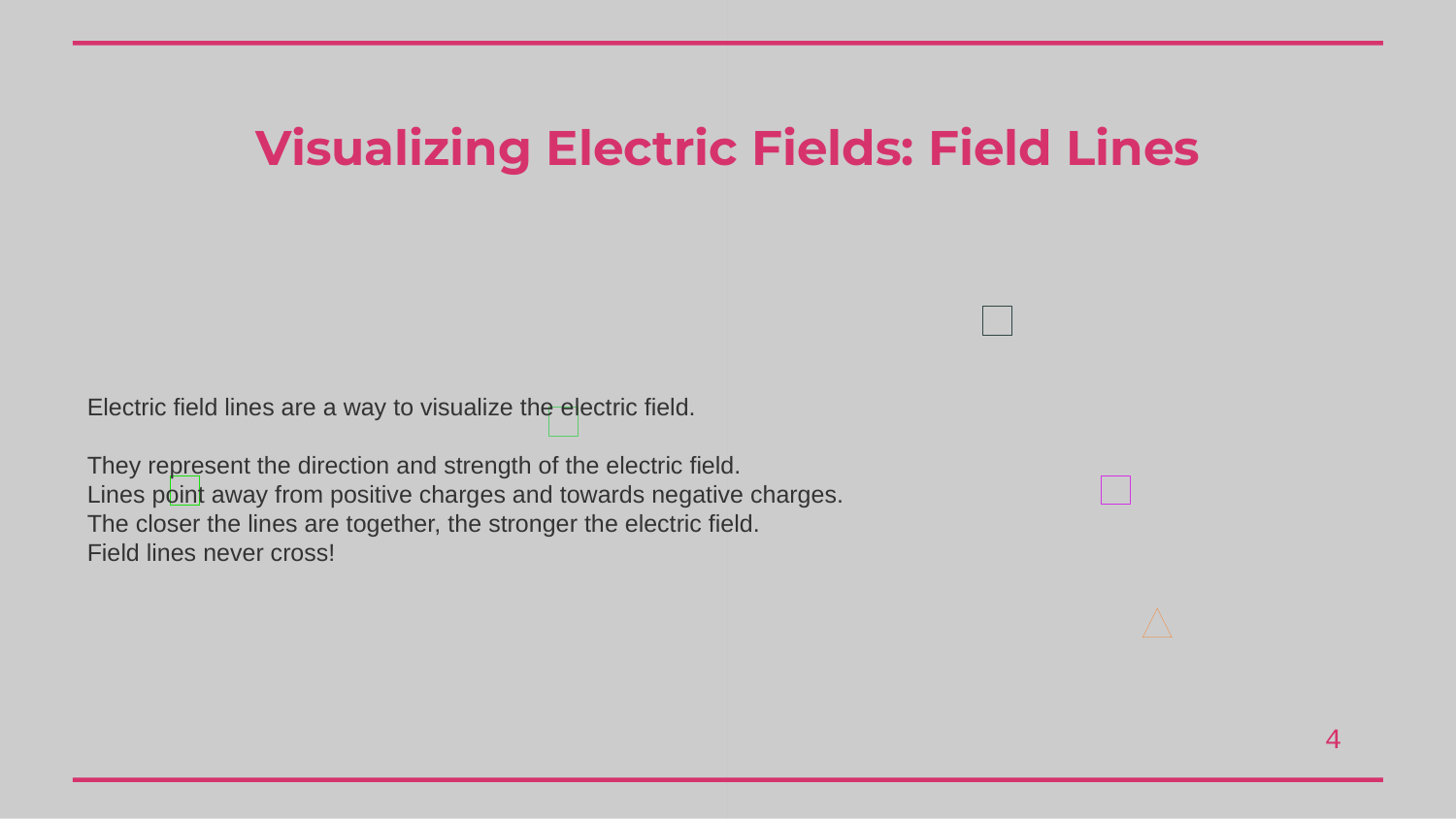

Visualizing Electric Fields: Field Lines
Electric field lines are a way to visualize the electric field.

They represent the direction and strength of the electric field.
Lines point away from positive charges and towards negative charges.
The closer the lines are together, the stronger the electric field.
Field lines never cross!

4